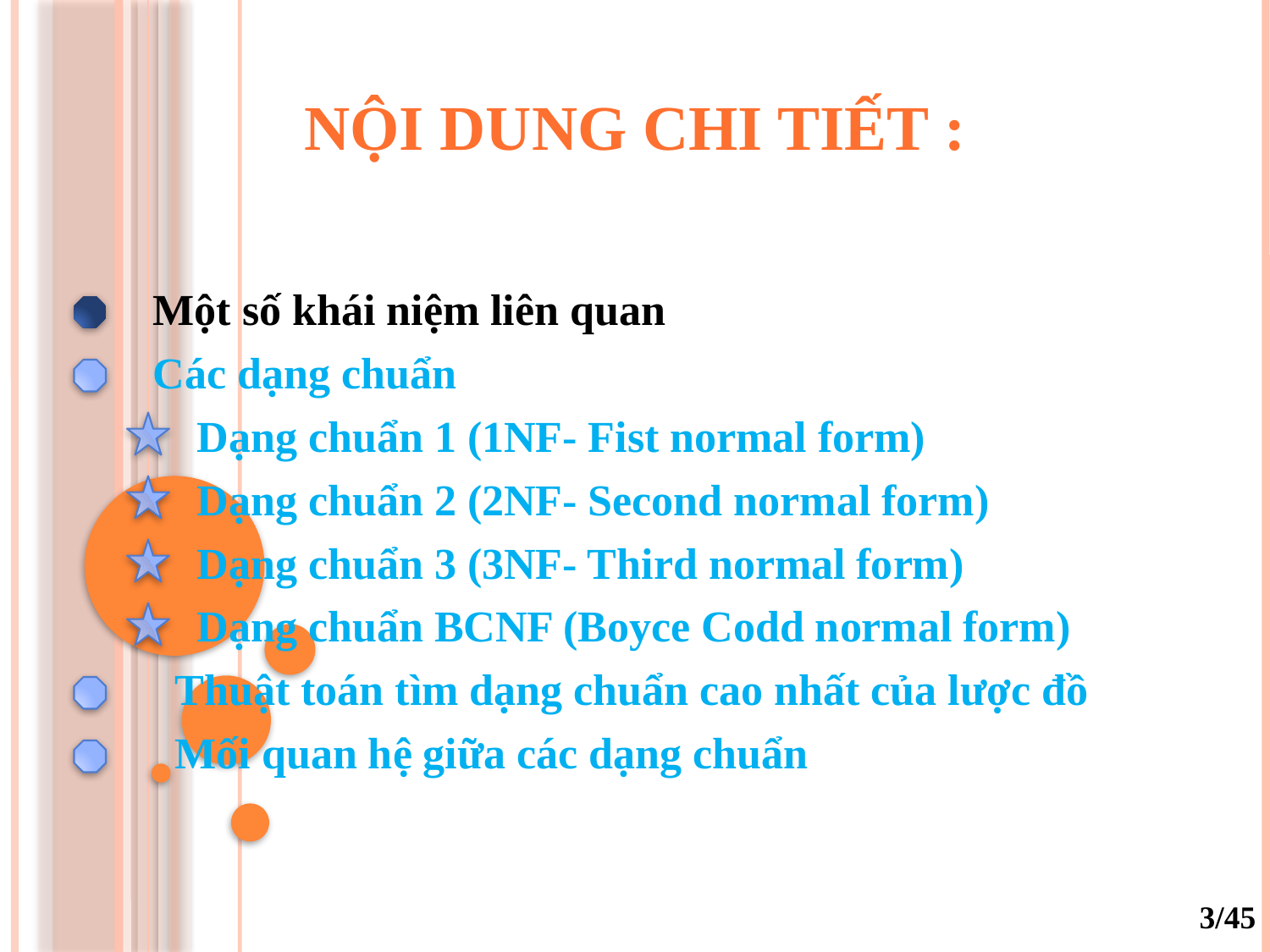

# NỘI DUNG Chi tiết :

       Một số khái niệm liên quan
       Các dạng chuẩn
           Dạng chuẩn 1 (1NF- Fist normal form)
           Dạng chuẩn 2 (2NF- Second normal form)
           Dạng chuẩn 3 (3NF- Third normal form)
           Dạng chuẩn BCNF (Boyce Codd normal form)
         Thuật toán tìm dạng chuẩn cao nhất của lược đồ
         Mối quan hệ giữa các dạng chuẩn

3/45